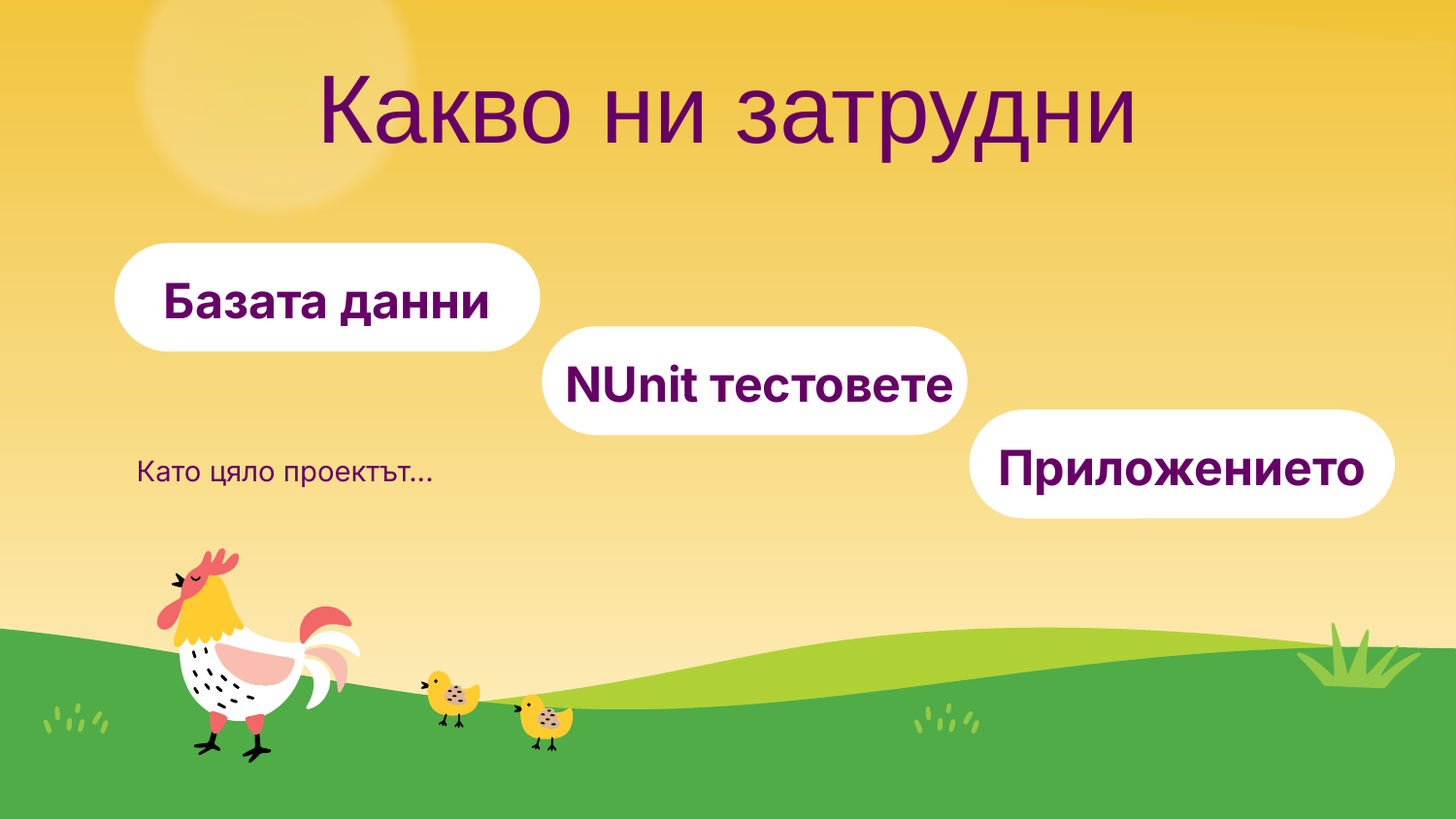

# Какво ни затрудни

Базата данни

NUnit тестовете

Приложението
Като цяло проектът...